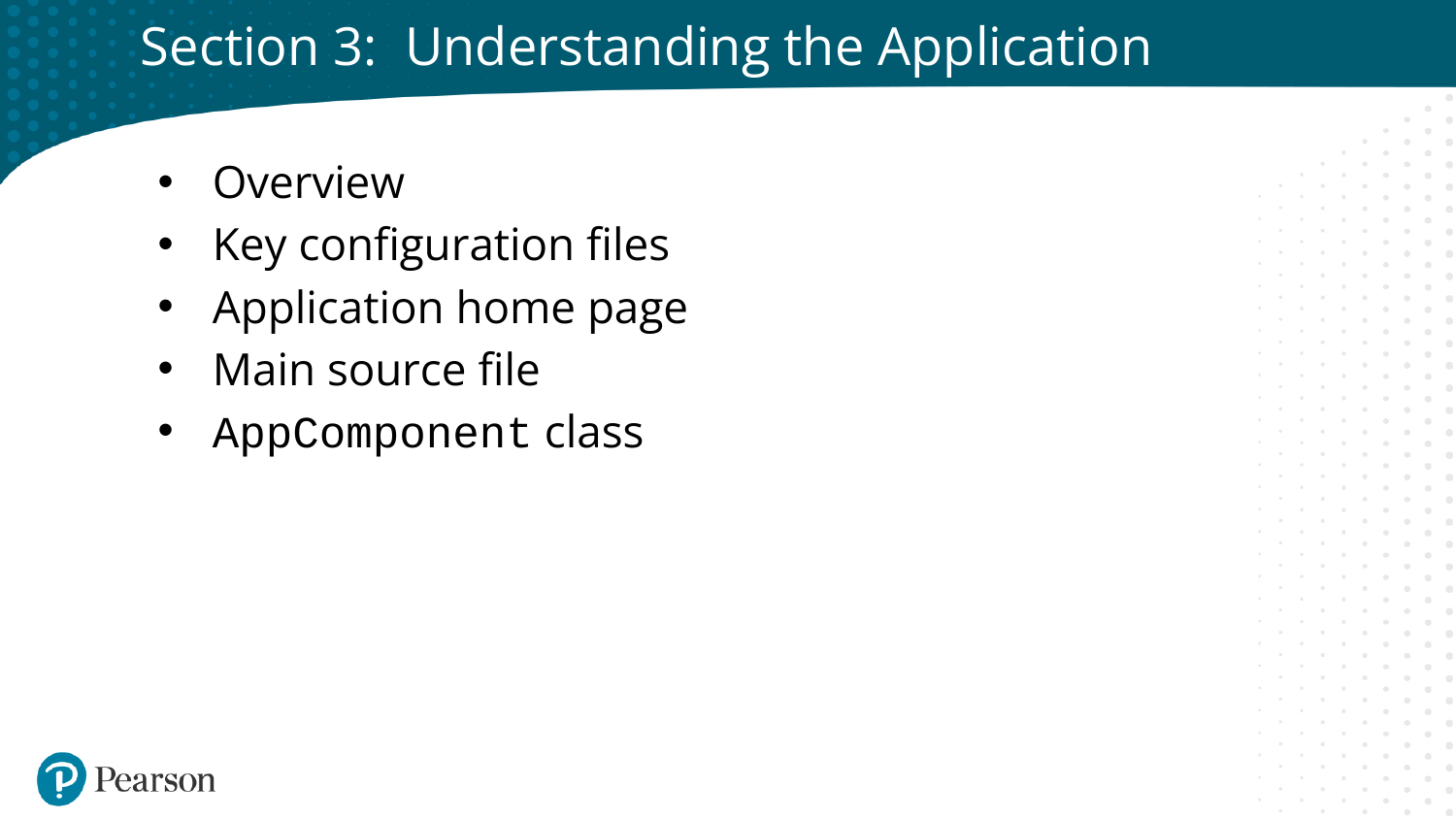

# Section 3:  Understanding the Application
Overview
Key configuration files
Application home page
Main source file
AppComponent class